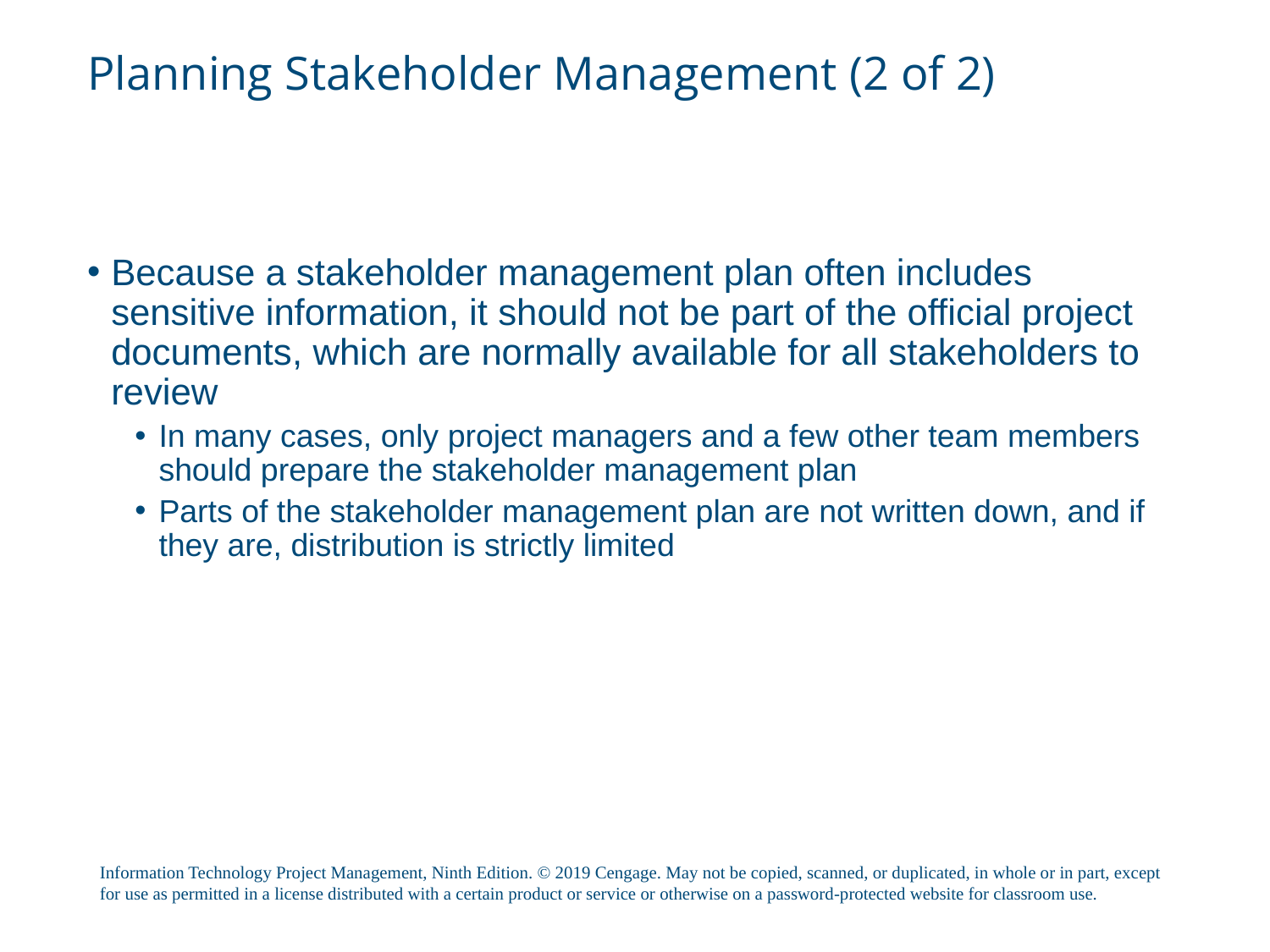

# Planning Stakeholder Management (2 of 2)
Because a stakeholder management plan often includes sensitive information, it should not be part of the official project documents, which are normally available for all stakeholders to review
In many cases, only project managers and a few other team members should prepare the stakeholder management plan
Parts of the stakeholder management plan are not written down, and if they are, distribution is strictly limited
Information Technology Project Management, Ninth Edition. © 2019 Cengage. May not be copied, scanned, or duplicated, in whole or in part, except for use as permitted in a license distributed with a certain product or service or otherwise on a password-protected website for classroom use.